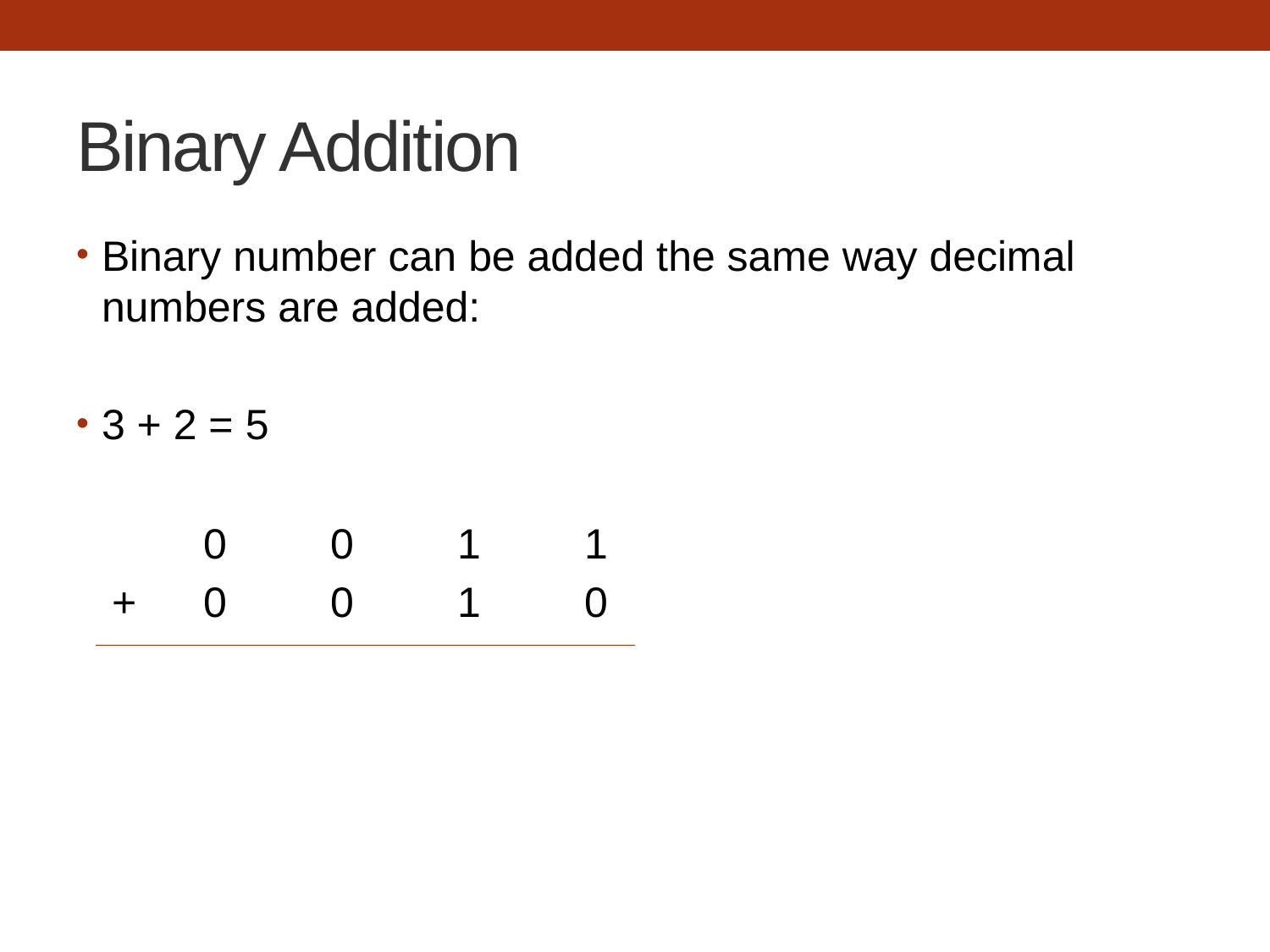

# Binary Addition
Binary number can be added the same way decimal numbers are added:

3 + 2 = 5

	0	0	1	1
   +	0 	0	1	0